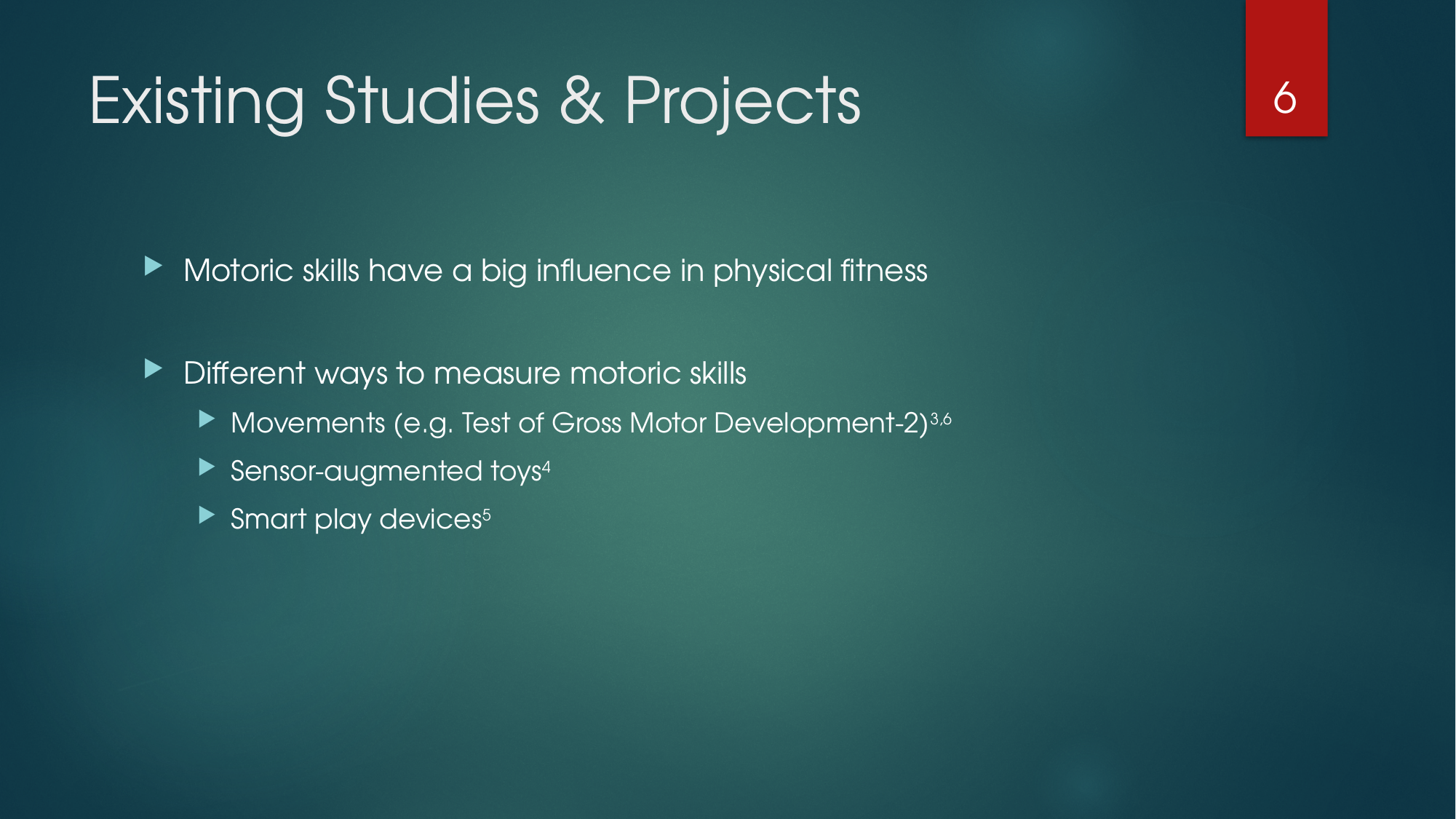

6
# Existing Studies & Projects
Motoric skills have a big influence in physical fitness

Different ways to measure motoric skills
Movements (e.g. Test of Gross Motor Development-2)3,6
Sensor-augmented toys4
Smart play devices5